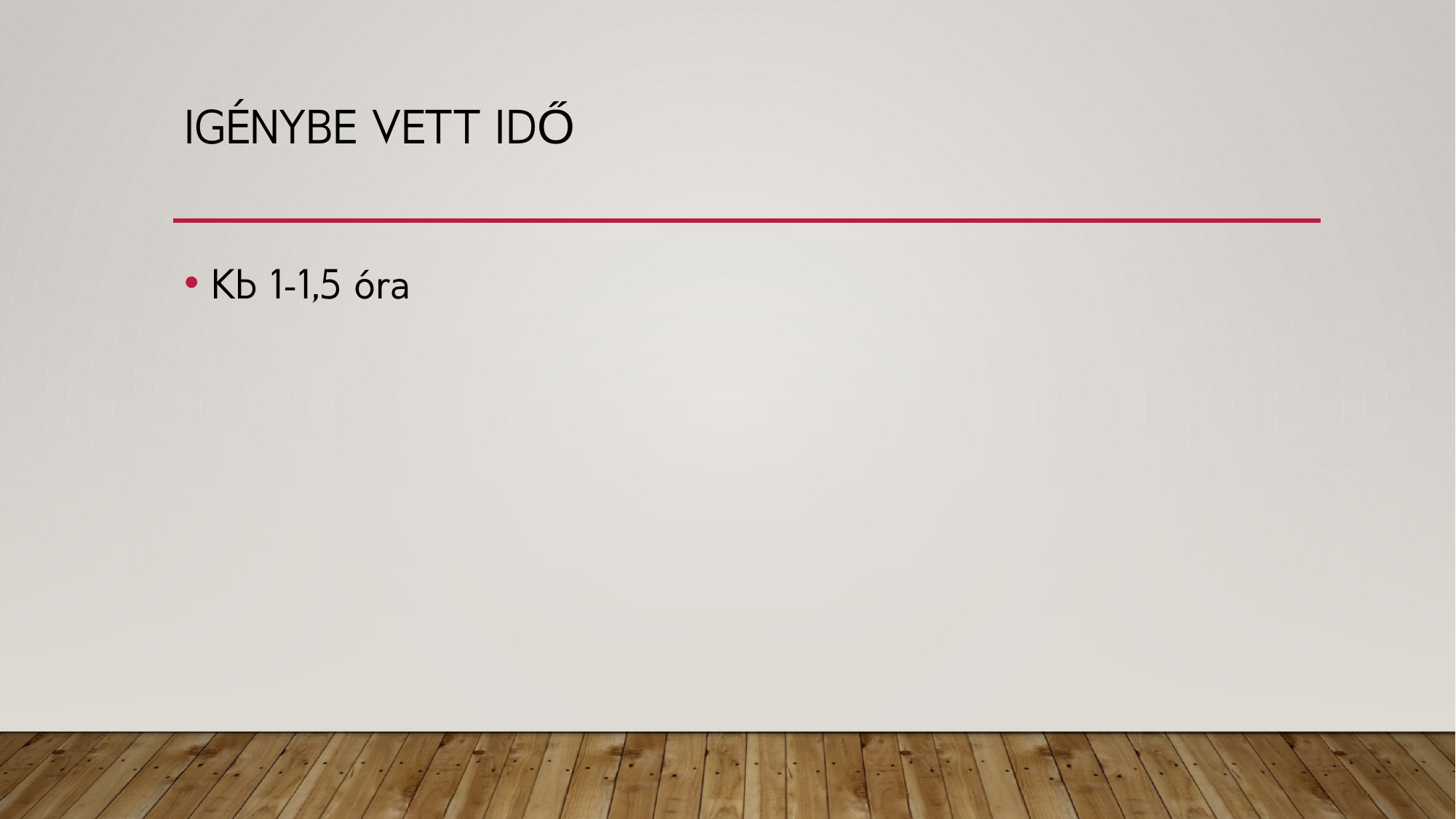

# Igénybe vett idő
Kb 1-1,5 óra